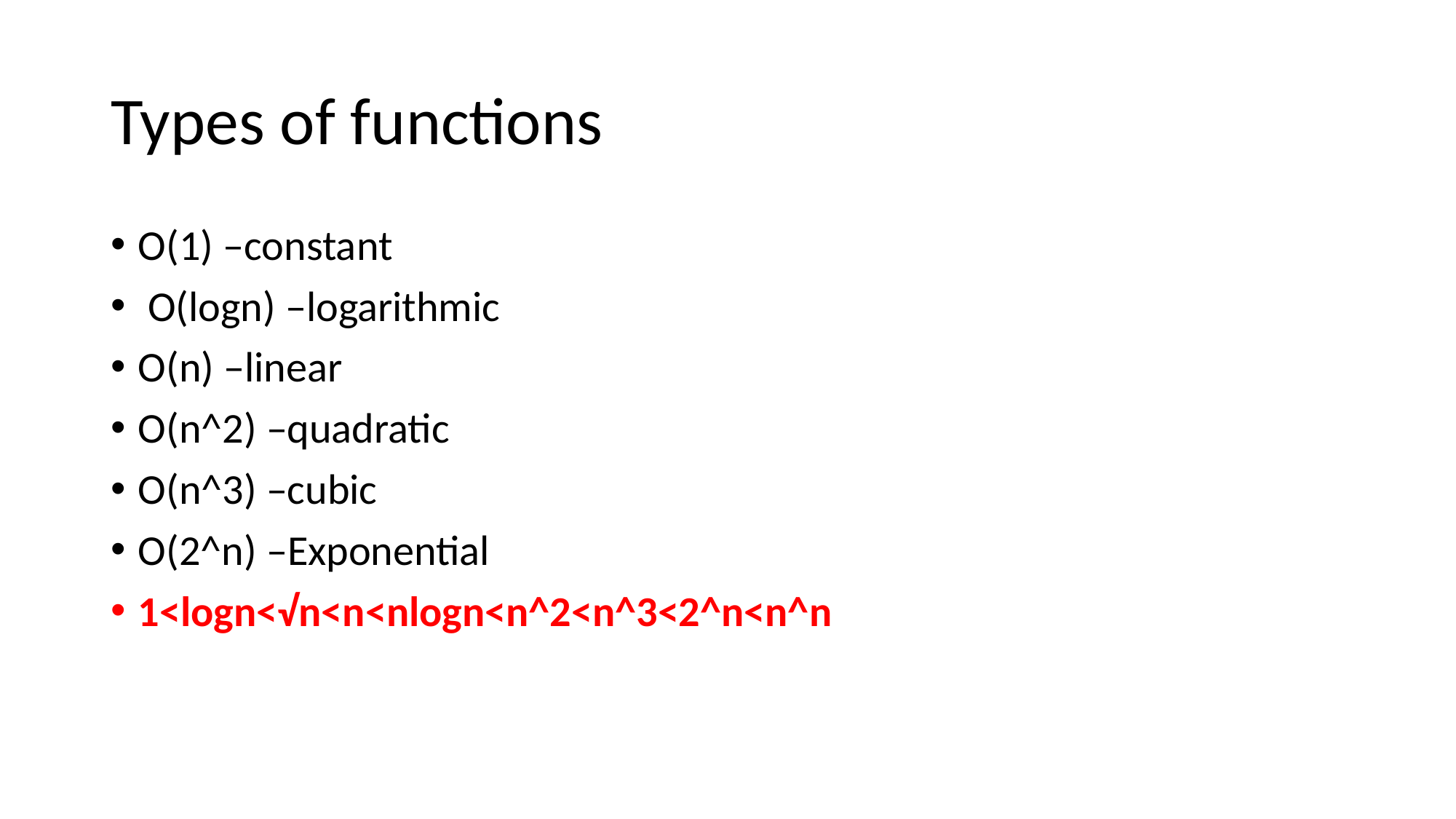

# Types of functions
O(1) –constant
 O(logn) –logarithmic
O(n) –linear
O(n^2) –quadratic
O(n^3) –cubic
O(2^n) –Exponential
1<logn<√n<n<nlogn<n^2<n^3<2^n<n^n